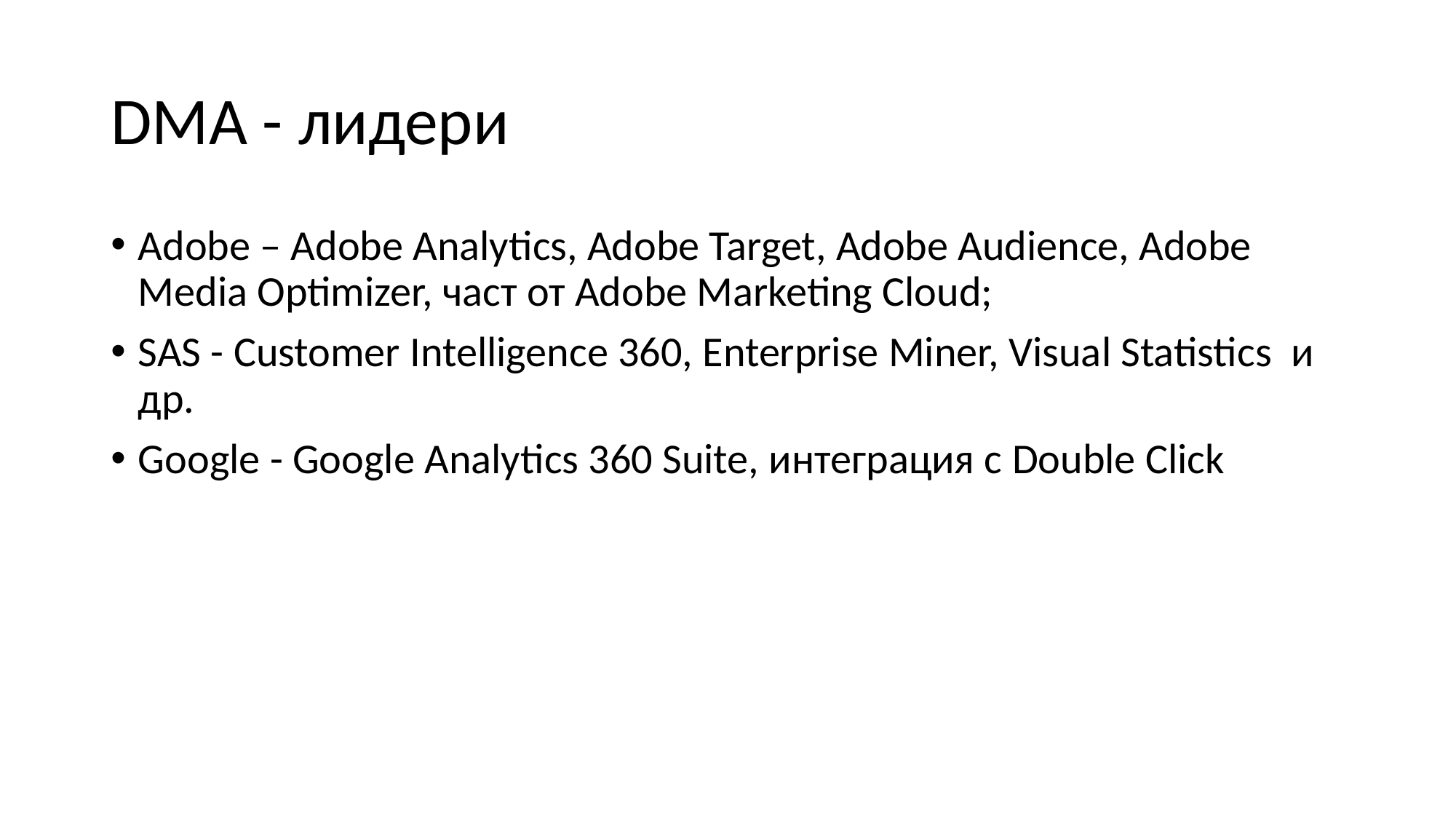

# DMA - лидери
Adobe – Adobe Analytics, Adobe Target, Adobe Audience, Adobe Media Optimizer, част от Adobe Marketing Cloud;
SAS - Customer Intelligence 360, Enterprise Miner, Visual Statistics  и др.
Google - Google Analytics 360 Suite, интеграция с Double Click